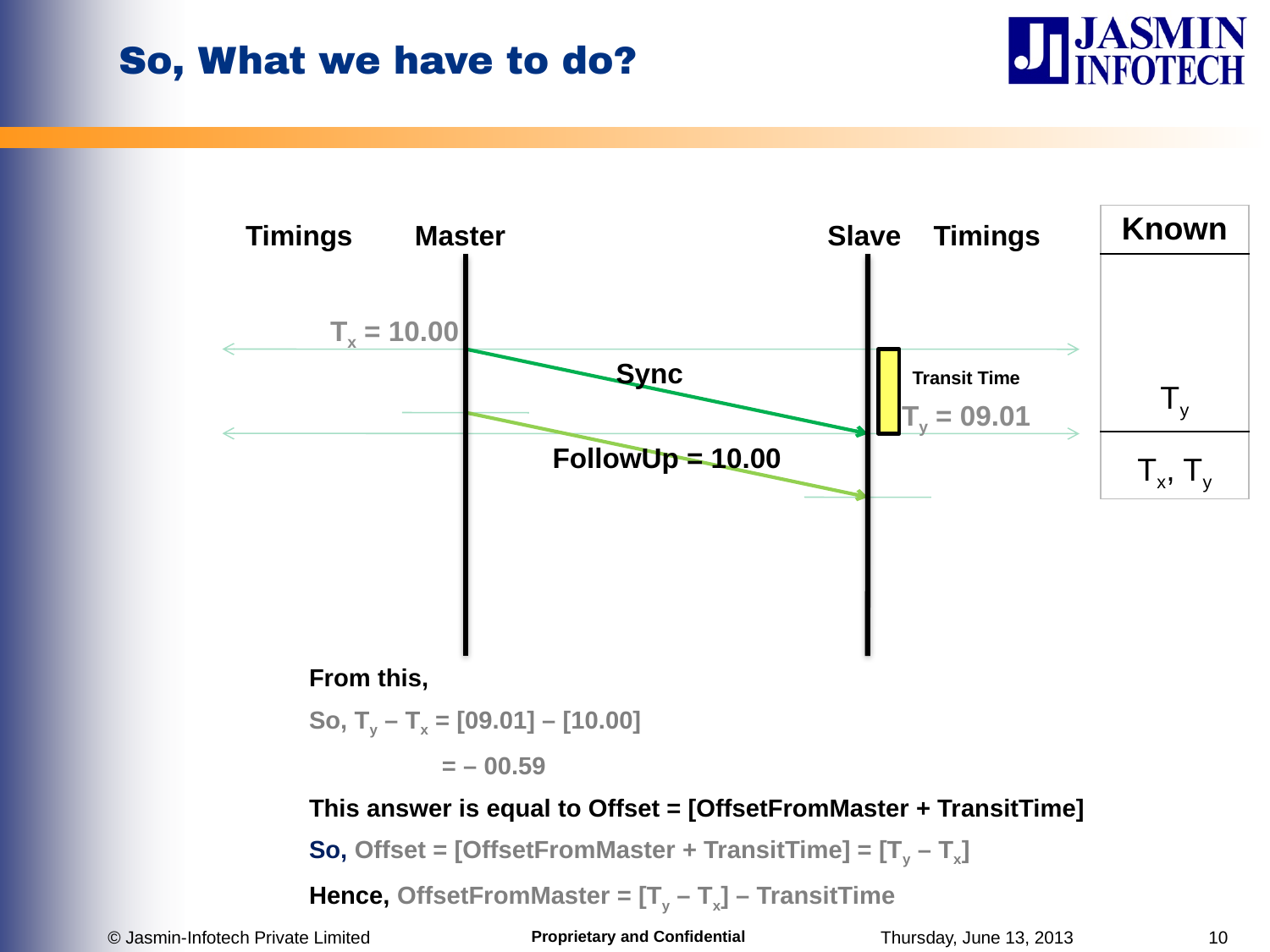

# So, What we have to do?
| Known |
| --- |
| Ty |
| Tx, Ty |
Timings
Master
Slave
Timings
Tx = 10.00
Sync

Transit Time
Ty = 09.01
FollowUp = 10.00
From this,
So, Ty – Tx = [09.01] – [10.00]
                   = – 00.59
This answer is equal to Offset = [OffsetFromMaster + TransitTime]
So, Offset = [OffsetFromMaster + TransitTime] = [Ty – Tx]
Hence, OffsetFromMaster = [Ty – Tx] – TransitTime

© Jasmin-Infotech Private Limited
Thursday, June 13, 2013
10